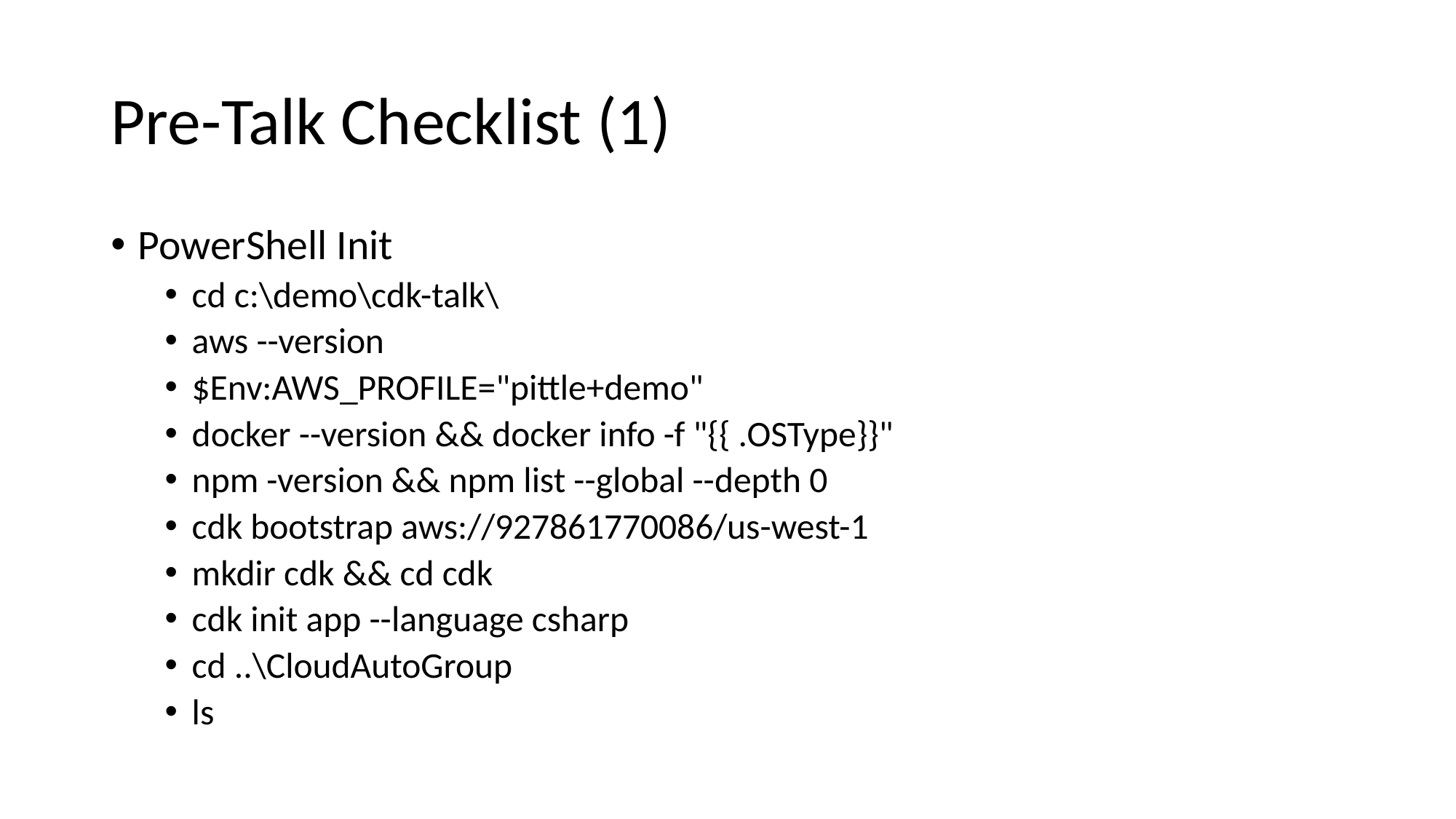

# Pre-Talk Checklist (1)
PowerShell Init
cd c:\demo\cdk-talk\
aws --version
$Env:AWS_PROFILE="pittle+demo"
docker --version && docker info -f "{{ .OSType}}"
npm -version && npm list --global --depth 0
cdk bootstrap aws://927861770086/us-west-1
mkdir cdk && cd cdk
cdk init app --language csharp
cd ..\CloudAutoGroup
ls